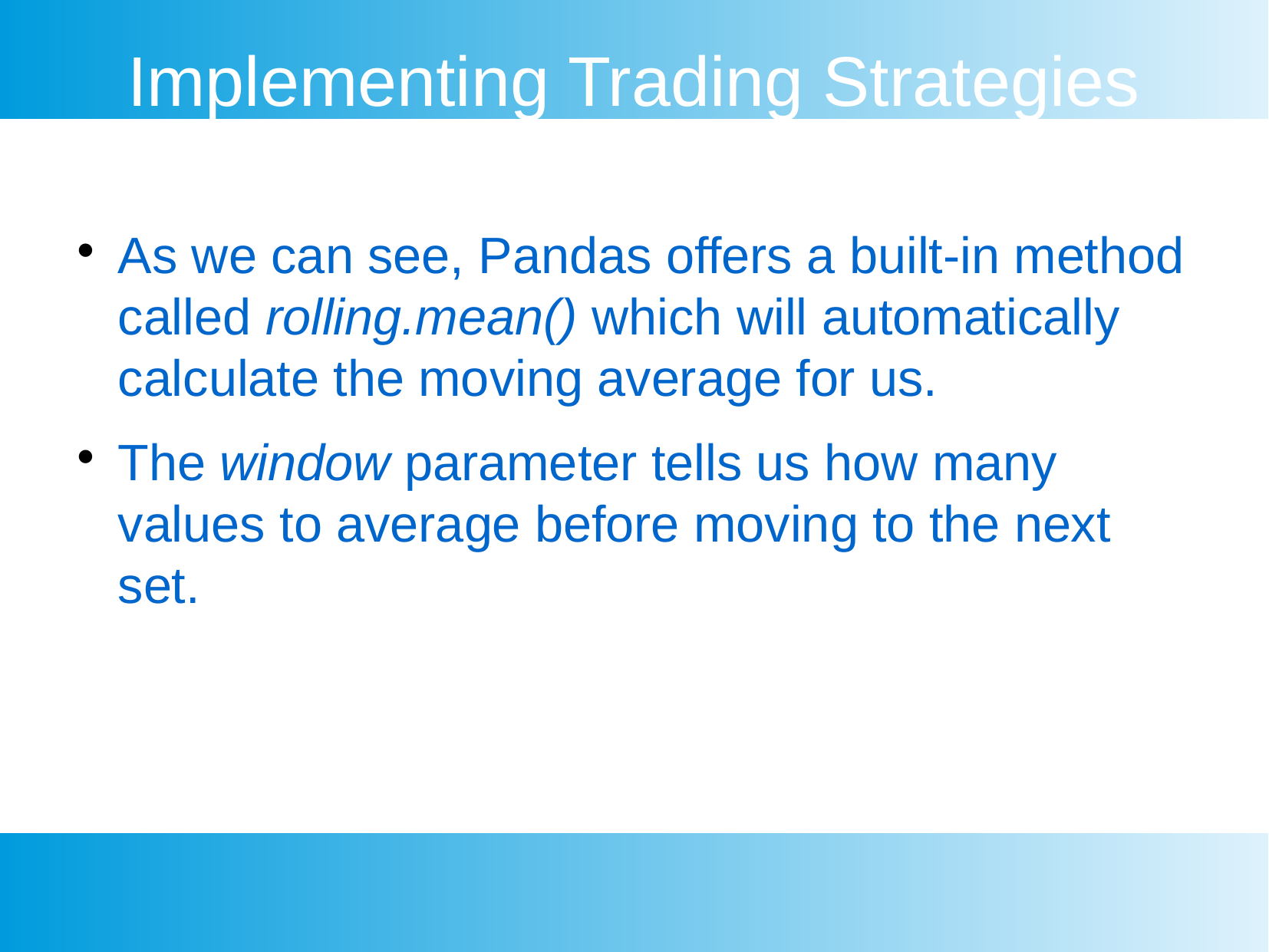

Implementing Trading Strategies
As we can see, Pandas offers a built-in method called rolling.mean() which will automatically calculate the moving average for us.
The window parameter tells us how many values to average before moving to the next set.